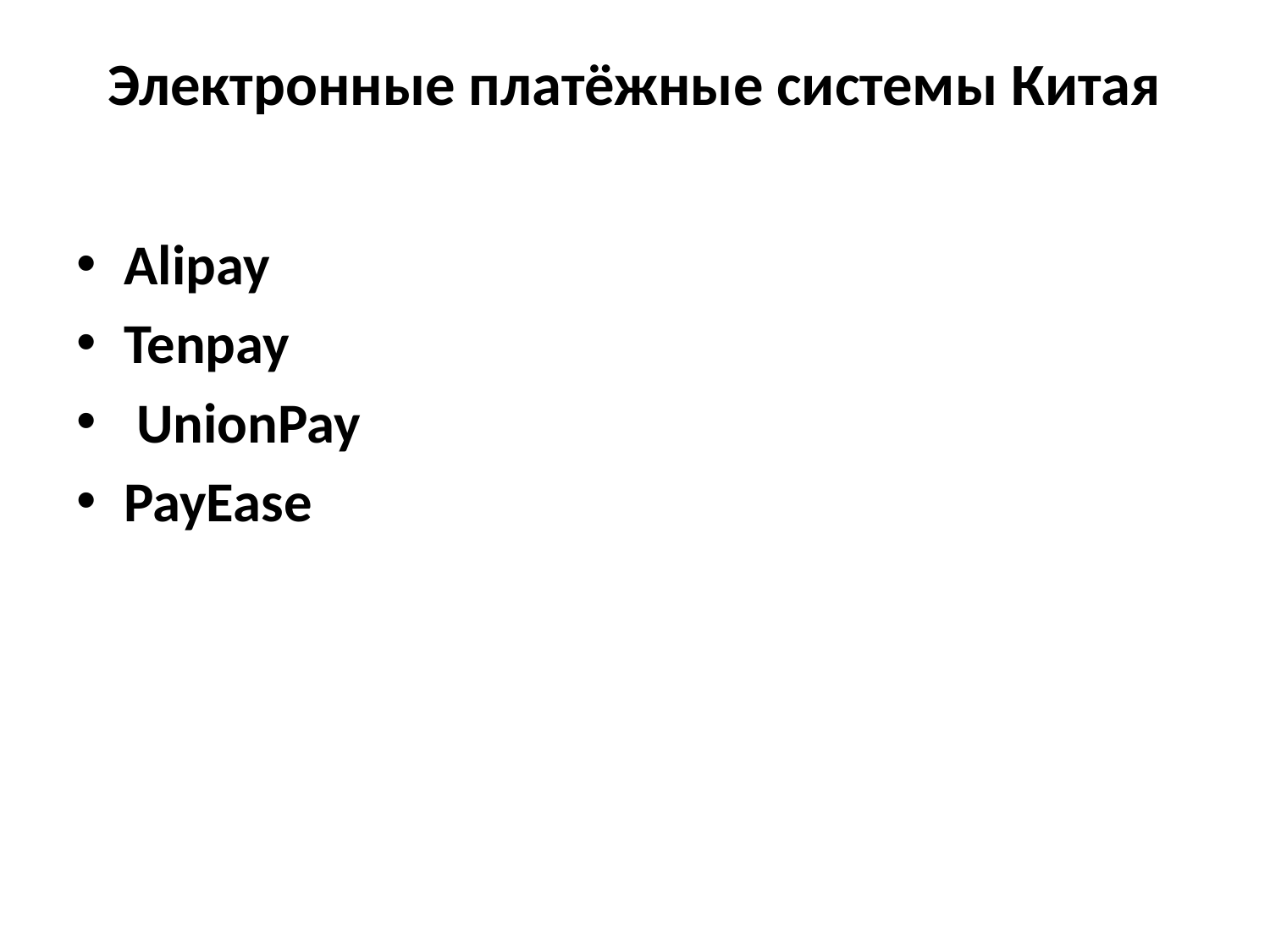

# Электронные платёжные системы Китая
Alipay
Tenpay
 UnionPay
PayEase